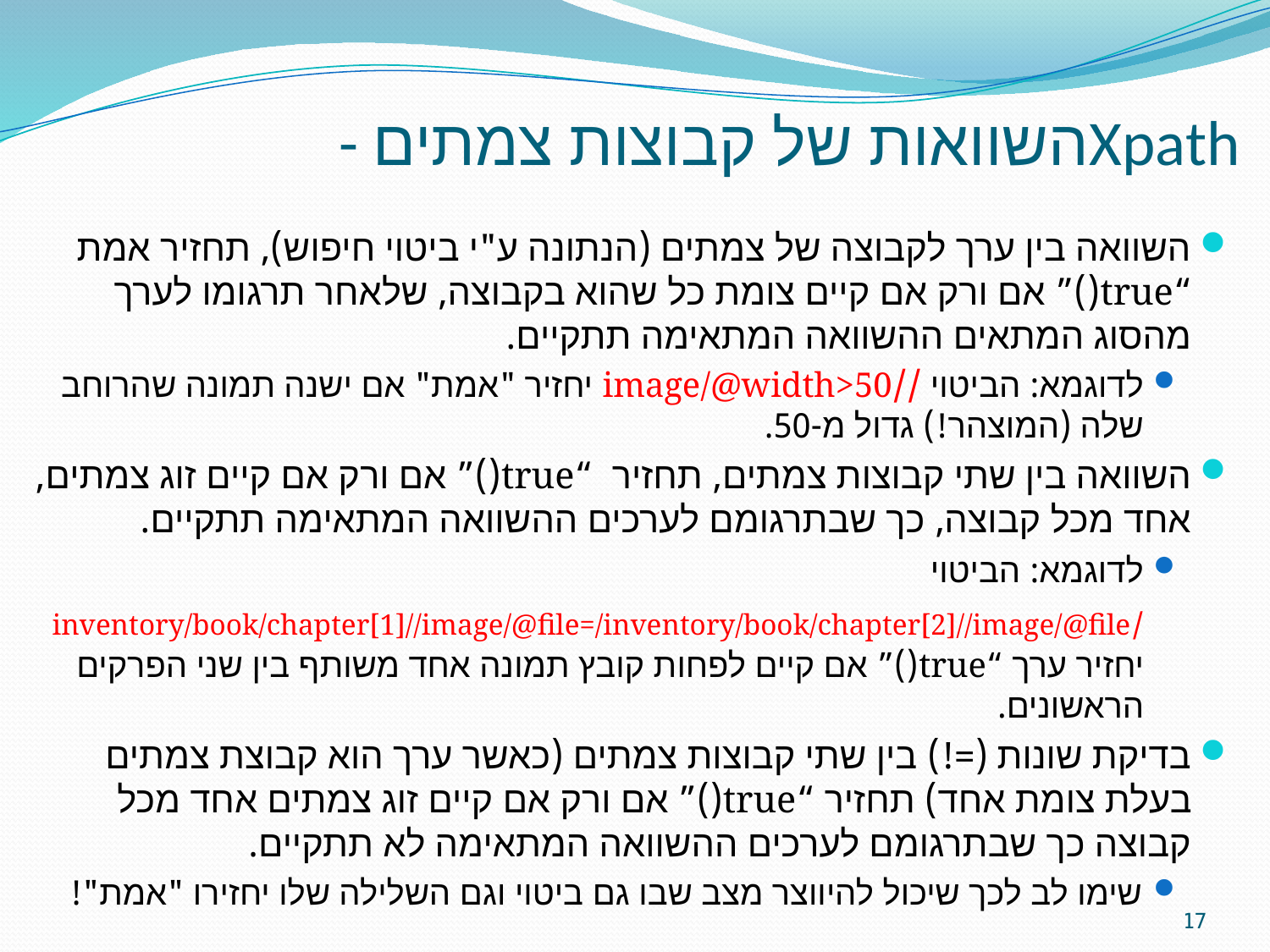

# - השוואות של קבוצות צמתיםXpath
השוואה בין ערך לקבוצה של צמתים (הנתונה ע"י ביטוי חיפוש), תחזיר אמת “true()” אם ורק אם קיים צומת כל שהוא בקבוצה, שלאחר תרגומו לערך מהסוג המתאים ההשוואה המתאימה תתקיים.
לדוגמא: הביטוי //image/@width>50 יחזיר "אמת" אם ישנה תמונה שהרוחב שלה (המוצהר!) גדול מ-50.
השוואה בין שתי קבוצות צמתים, תחזיר  “true()” אם ורק אם קיים זוג צמתים, אחד מכל קבוצה, כך שבתרגומם לערכים ההשוואה המתאימה תתקיים.
לדוגמא: הביטוי /inventory/book/chapter[1]//image/@file=/inventory/book/chapter[2]//image/@file יחזיר ערך “true()” אם קיים לפחות קובץ תמונה אחד משותף בין שני הפרקים הראשונים.
בדיקת שונות (=!) בין שתי קבוצות צמתים (כאשר ערך הוא קבוצת צמתים בעלת צומת אחד) תחזיר “true()” אם ורק אם קיים זוג צמתים אחד מכל קבוצה כך שבתרגומם לערכים ההשוואה המתאימה לא תתקיים.
שימו לב לכך שיכול להיווצר מצב שבו גם ביטוי וגם השלילה שלו יחזירו "אמת"!
17